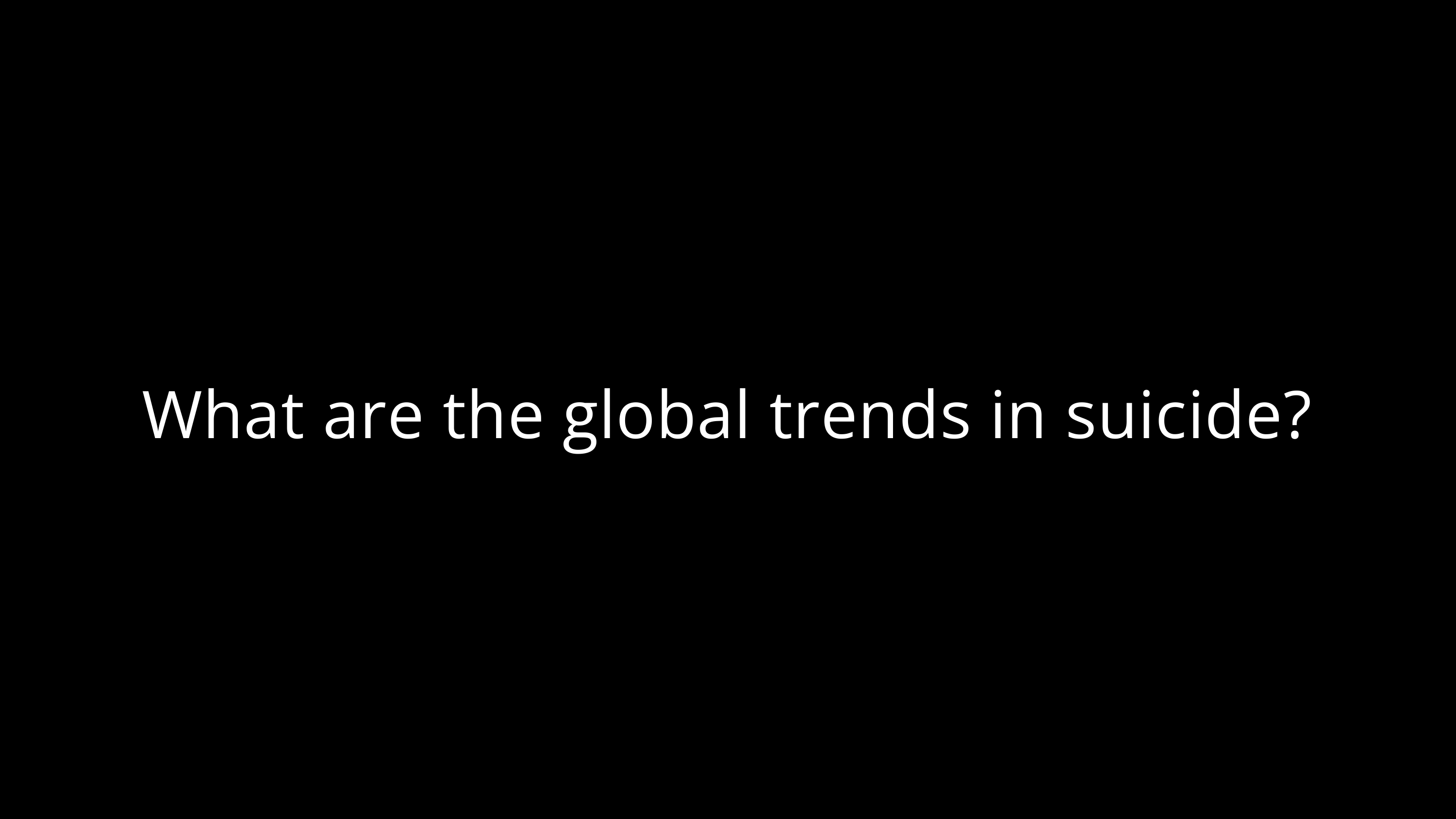

What are the global trends in suicide?